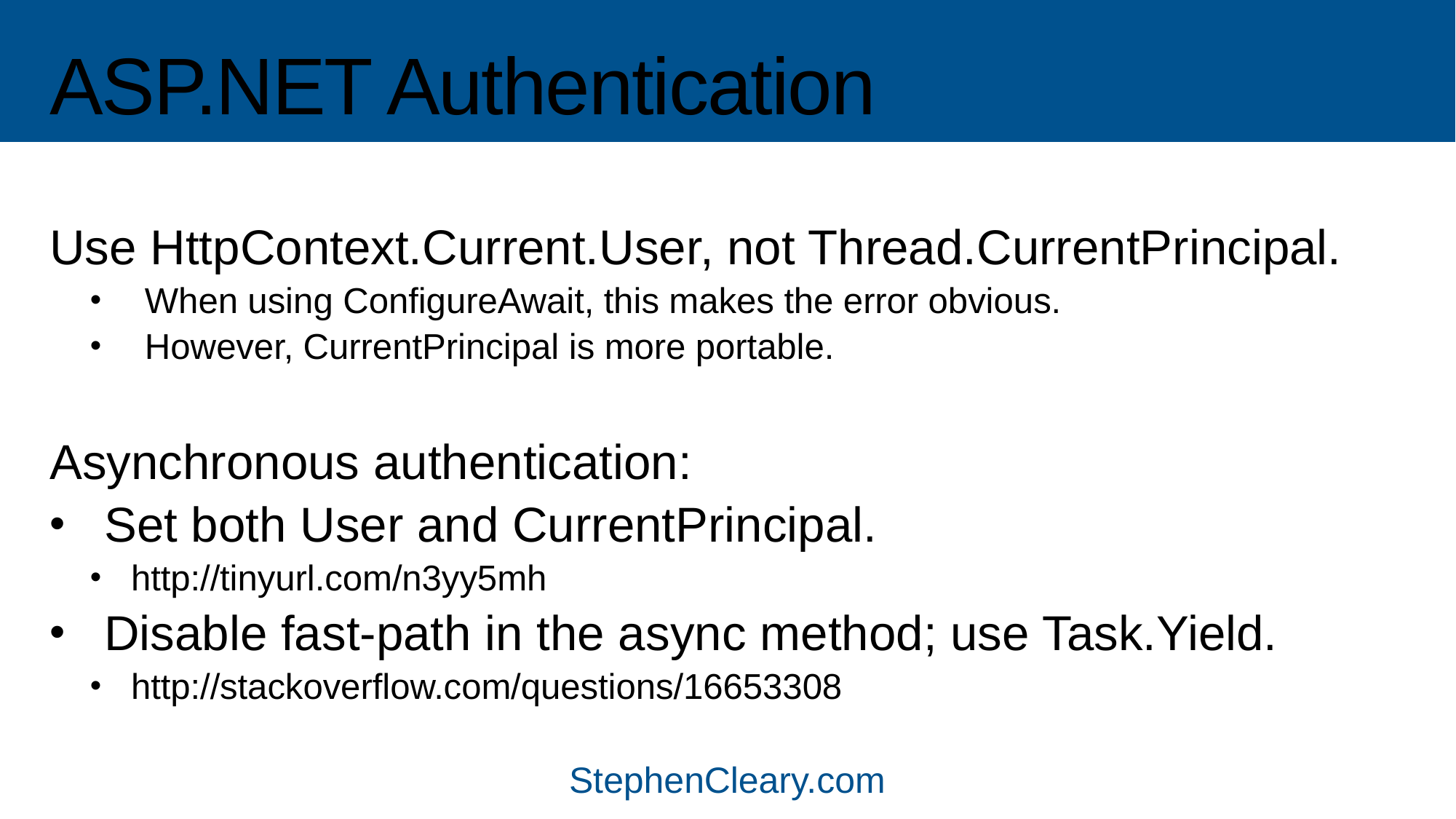

# ASP.NET Authentication

Use HttpContext.Current.User, not Thread.CurrentPrincipal.
When using ConfigureAwait, this makes the error obvious.
However, CurrentPrincipal is more portable.

Asynchronous authentication:
Set both User and CurrentPrincipal.
http://tinyurl.com/n3yy5mh
Disable fast-path in the async method; use Task.Yield.
http://stackoverflow.com/questions/16653308